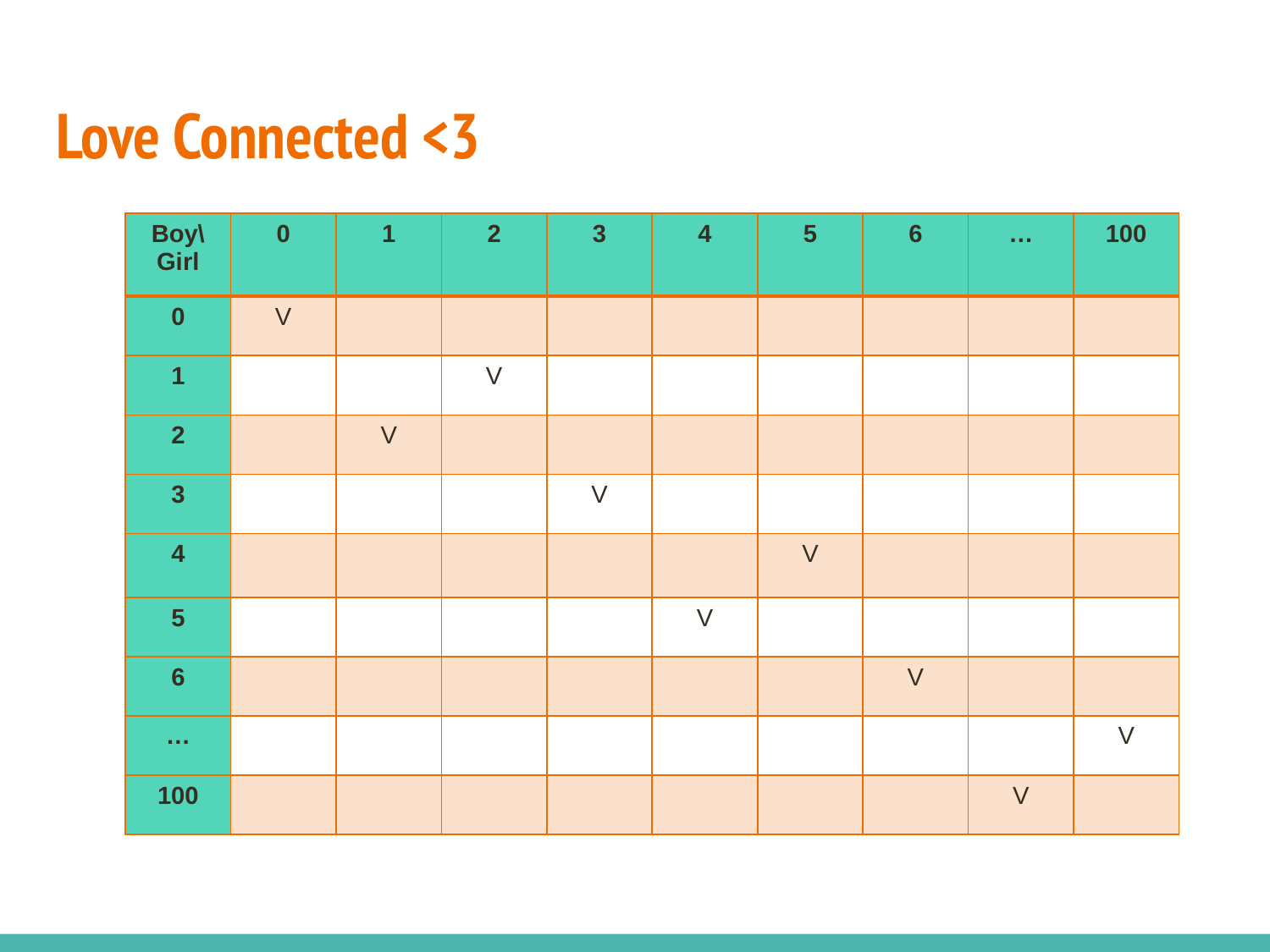

# Love Connected <3
| Boy\Girl | 0 | 1 | 2 | 3 | 4 | 5 | 6 | … | 100 |
| --- | --- | --- | --- | --- | --- | --- | --- | --- | --- |
| 0 | V |  |  |  |  |  |  |  |  |
| 1 |  |  | V |  |  |  |  |  |  |
| 2 |  | V |  |  |  |  |  |  |  |
| 3 |  |  |  | V |  |  |  |  |  |
| 4 |  |  |  |  |  | V |  |  |  |
| 5 |  |  |  |  | V |  |  |  |  |
| 6 |  |  |  |  |  |  | V |  |  |
| … |  |  |  |  |  |  |  |  | V |
| 100 |  |  |  |  |  |  |  | V |  |